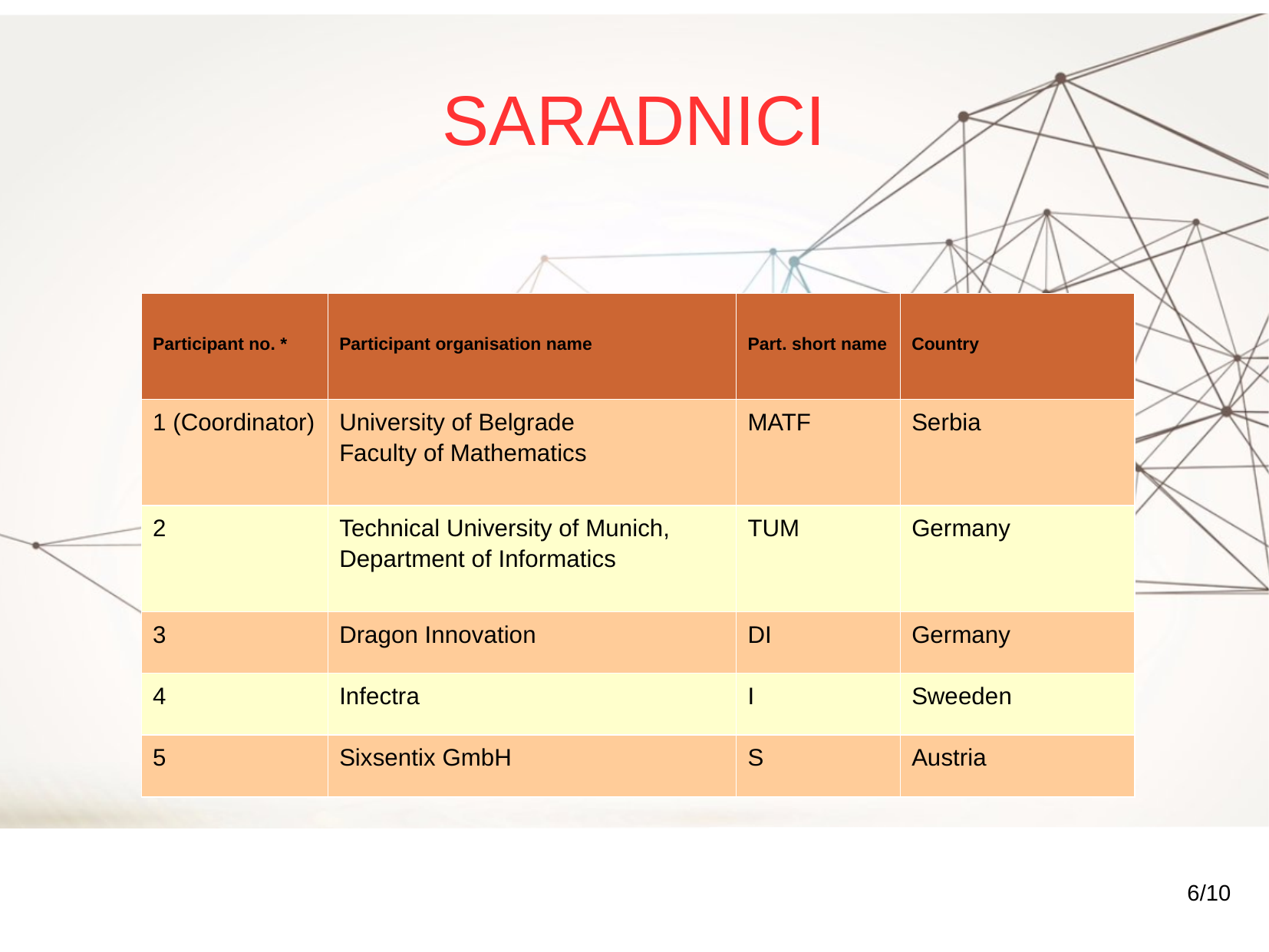

SARADNICI
| Participant no. \* | Participant organisation name | Part. short name | Country |
| --- | --- | --- | --- |
| 1 (Coordinator) | University of Belgrade Faculty of Mathematics | MATF | Serbia |
| 2 | Technical University of Munich, Department of Informatics | TUM | Germany |
| 3 | Dragon Innovation | DI | Germany |
| 4 | Infectra | I | Sweeden |
| 5 | Sixsentix GmbH | S | Austria |
6/10